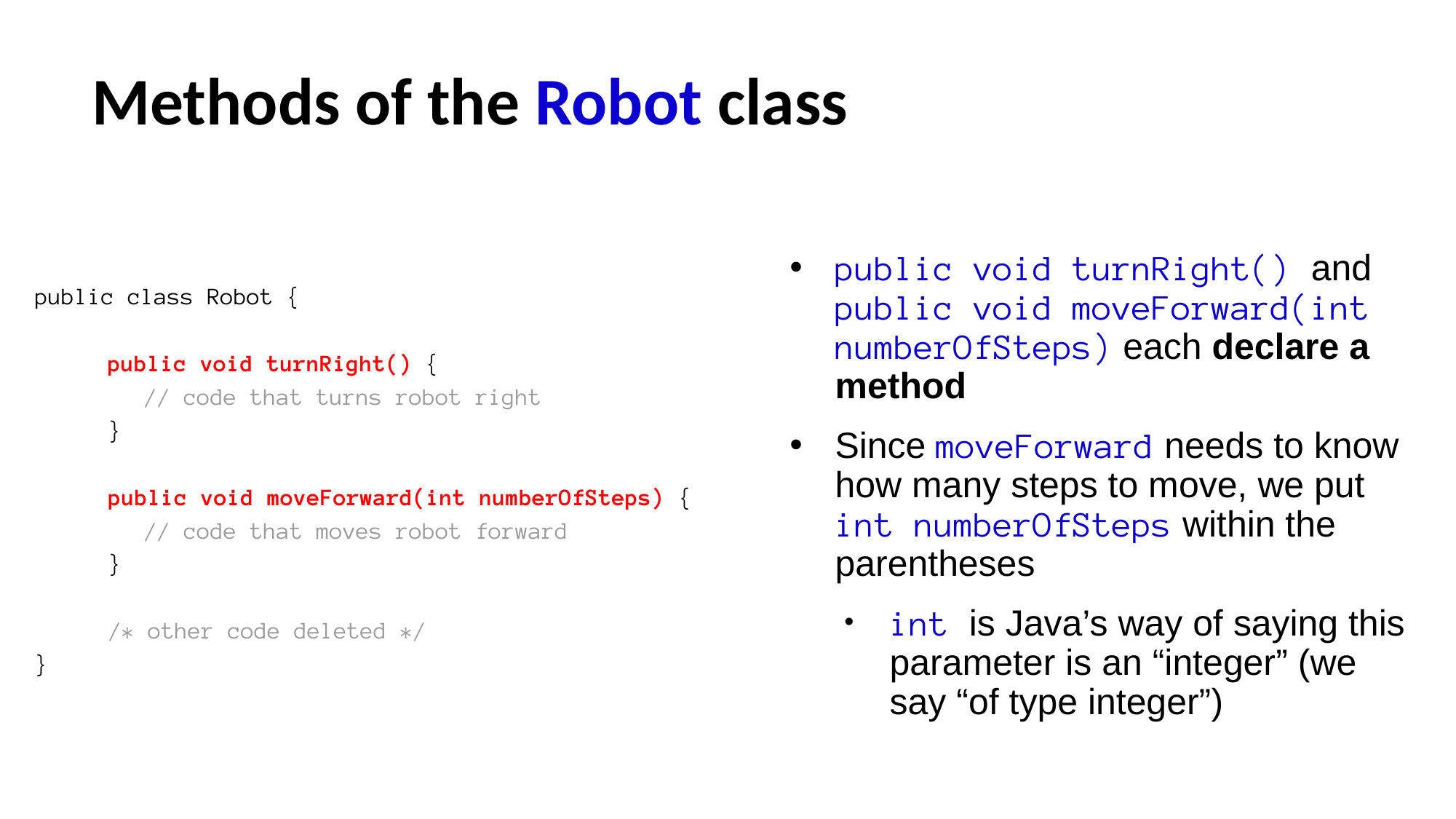

# Methods of the Robot class
public void turnRight() and public void moveForward(int numberOfSteps) each declare a method
Since moveForward needs to know how many steps to move, we put int numberOfSteps within the parentheses
int is Java’s way of saying this parameter is an “integer” (we say “of type integer”)
public class Robot {

public void turnRight() {
	// code that turns robot right
}

public void moveForward(int numberOfSteps) {
	// code that moves robot forward
}

/* other code deleted */
}